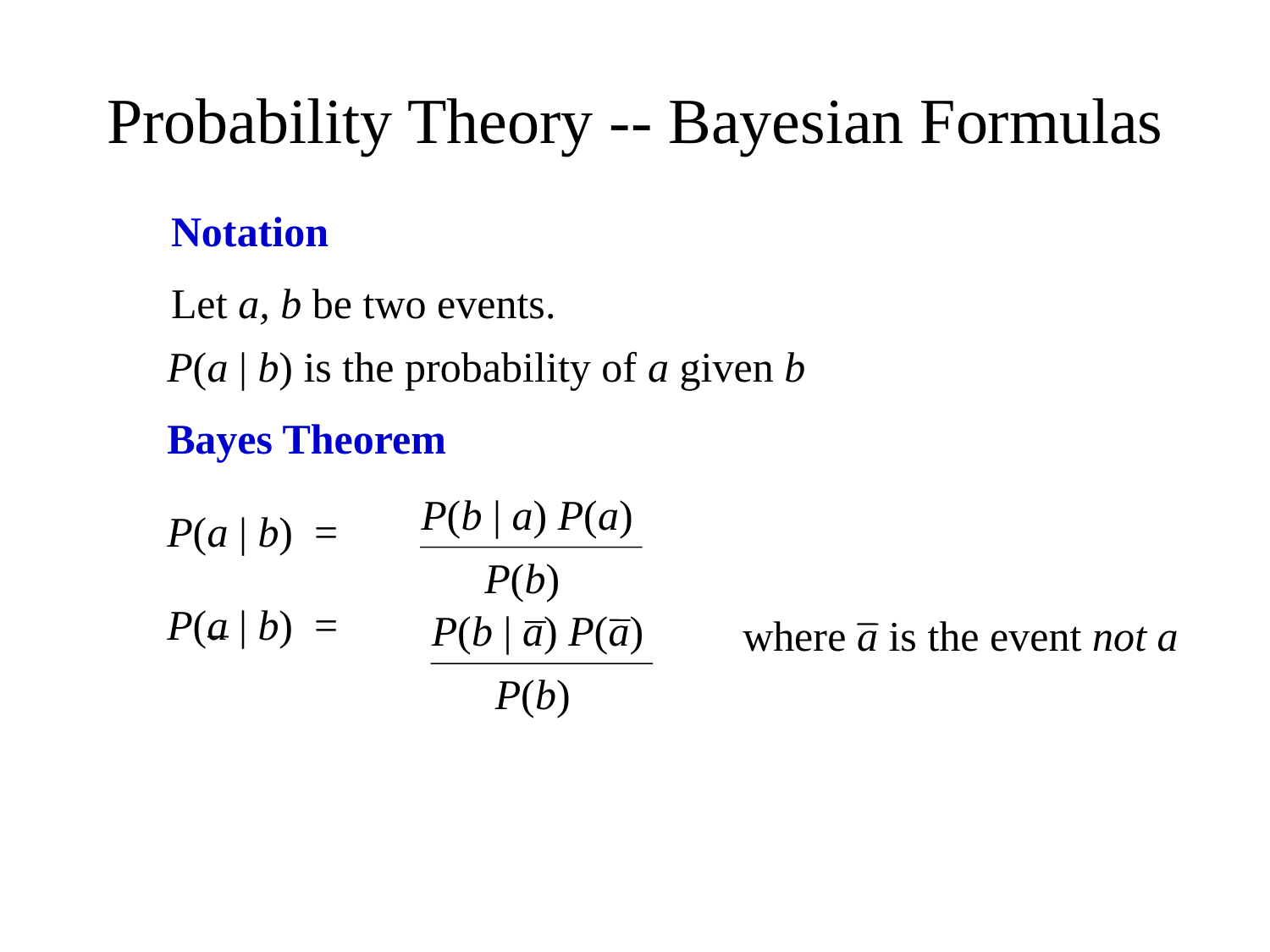

# Probability Theory -- Bayesian Formulas
Notation
Let a, b be two events.
P(a | b) is the probability of a given b
Bayes Theorem
P(a | b)  =
P(a | b)  =
P(b | a) P(a)
P(b)

P(b | a) P(a)
P(b)

where a is the event not a